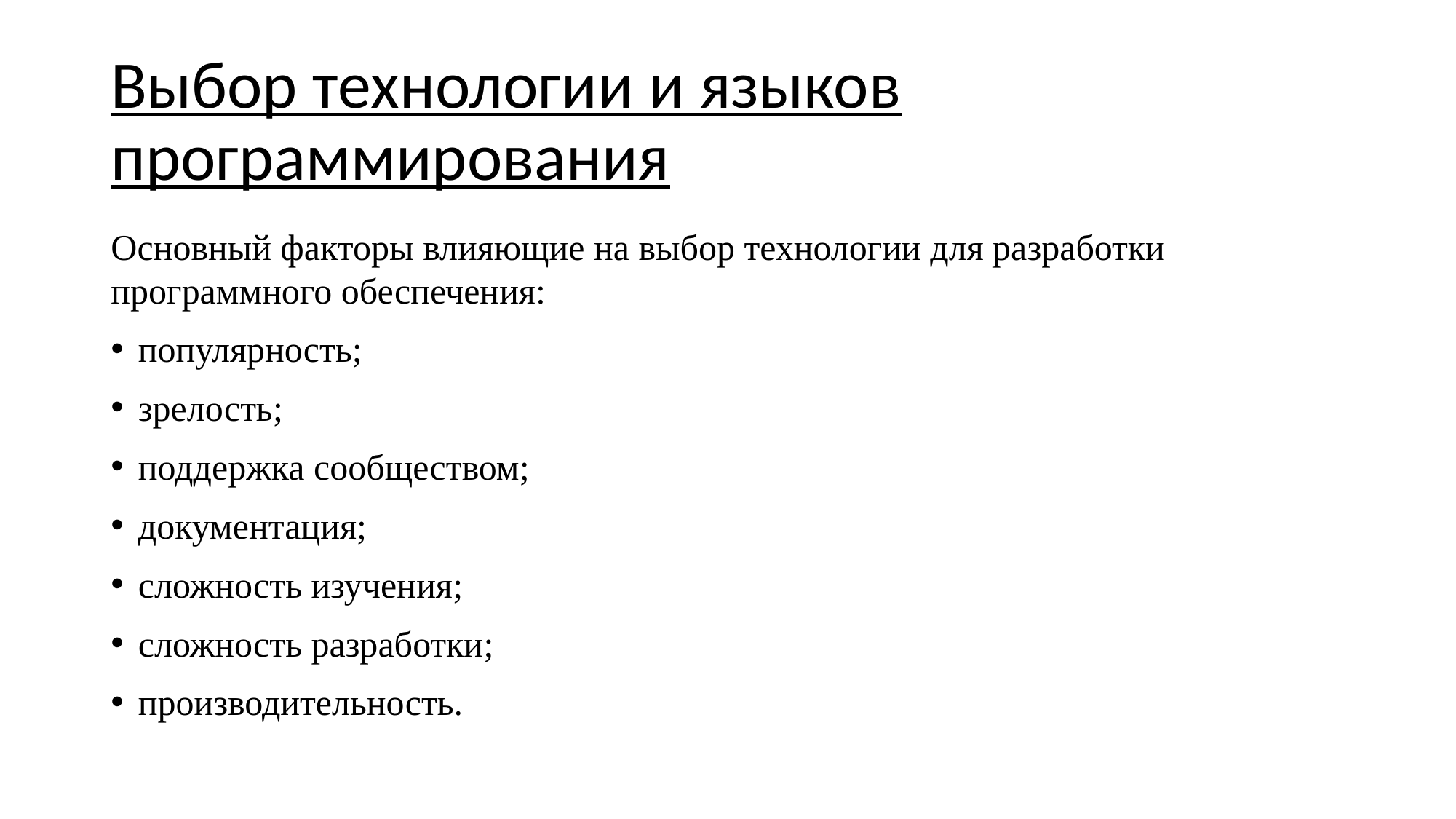

# Выбор технологии и языков программирования
Основный факторы влияющие на выбор технологии для разработки программного обеспечения:
популярность;
зрелость;
поддержка сообществом;
документация;
сложность изучения;
сложность разработки;
производительность.